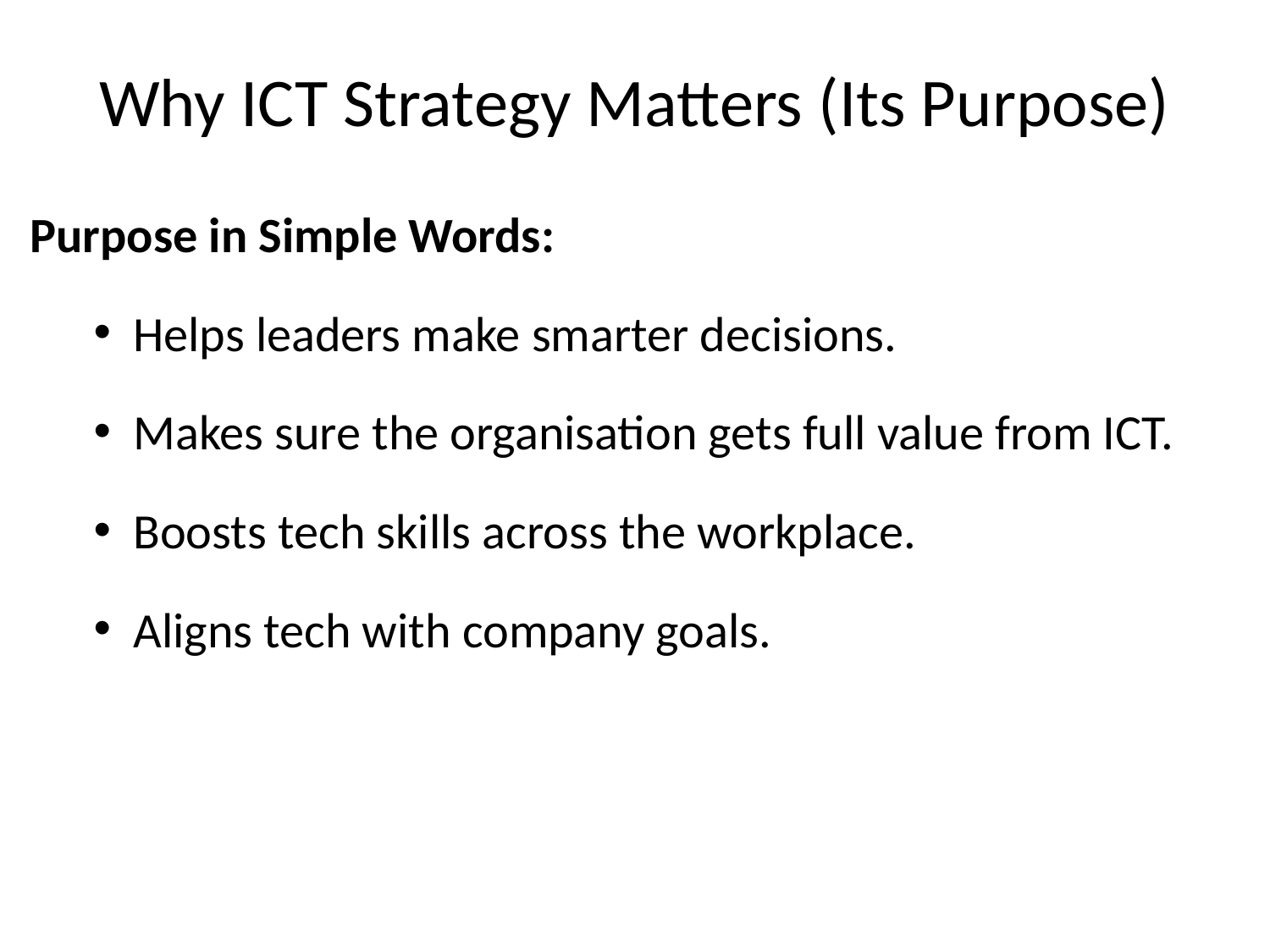

Why ICT Strategy Matters (Its Purpose)
Purpose in Simple Words:
Helps leaders make smarter decisions.
Makes sure the organisation gets full value from ICT.
Boosts tech skills across the workplace.
Aligns tech with company goals.